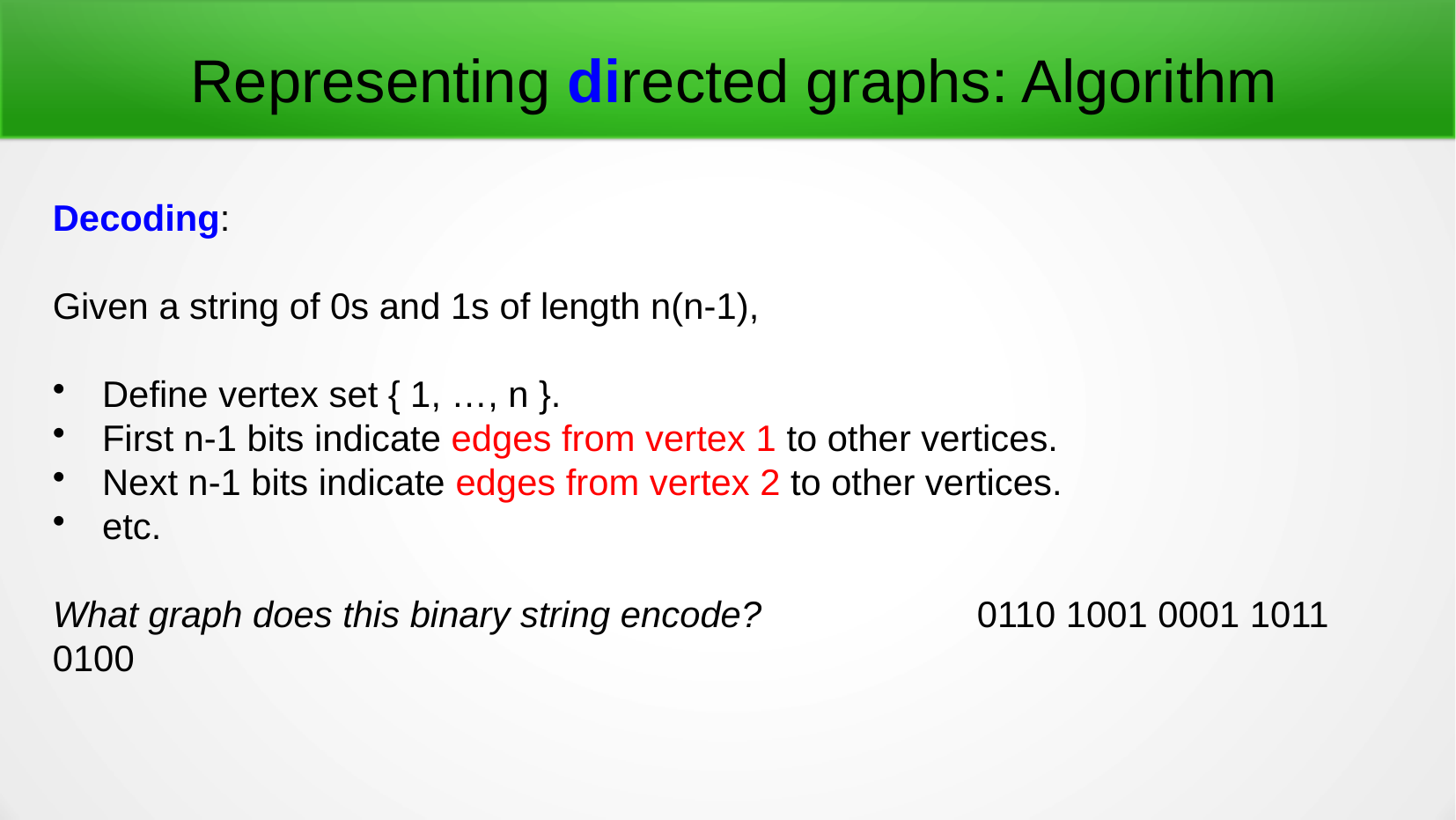

Representing directed graphs: Algorithm
Decoding:

Given a string of 0s and 1s of length n(n-1),

Define vertex set { 1, …, n }.
First n-1 bits indicate edges from vertex 1 to other vertices.
Next n-1 bits indicate edges from vertex 2 to other vertices.
etc.

What graph does this binary string encode? 		0110 1001 0001 1011 0100